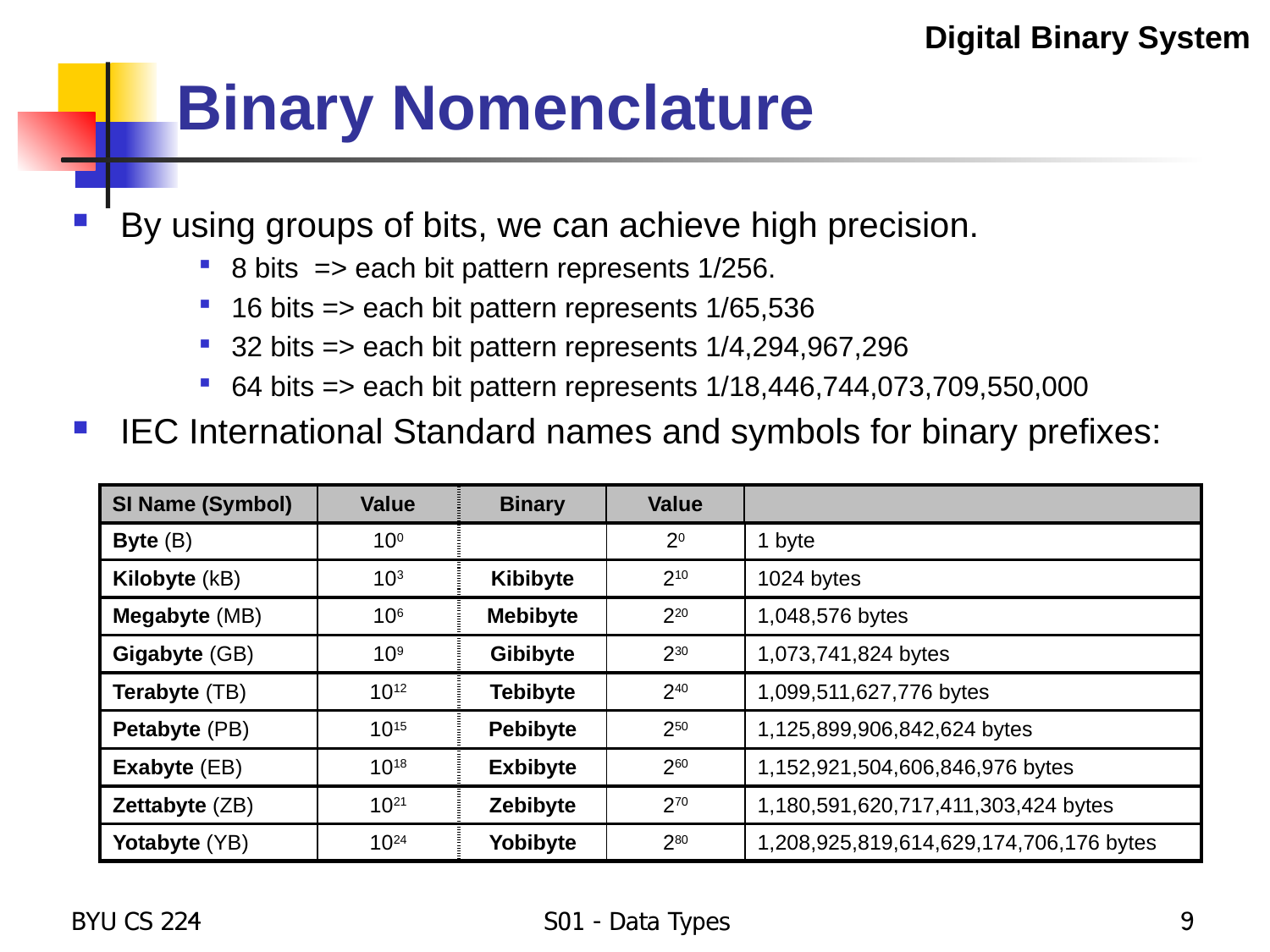

Digital Binary System
# Binary Nomenclature
By using groups of bits, we can achieve high precision.
8 bits  => each bit pattern represents 1/256.
16 bits => each bit pattern represents 1/65,536
32 bits => each bit pattern represents 1/4,294,967,296
64 bits => each bit pattern represents 1/18,446,744,073,709,550,000
IEC International Standard names and symbols for binary prefixes:
| SI Name (Symbol) | Value | Binary | Value |  |
| --- | --- | --- | --- | --- |
| Byte (B) | 100 |  | 20 | 1 byte |
| --- | --- | --- | --- | --- |
| Kilobyte (kB) | 103 | Kibibyte | 210 | 1024 bytes |
| --- | --- | --- | --- | --- |
| Megabyte (MB) | 106 | Mebibyte | 220 | 1,048,576 bytes |
| --- | --- | --- | --- | --- |
| Gigabyte (GB) | 109 | Gibibyte | 230 | 1,073,741,824 bytes |
| --- | --- | --- | --- | --- |
| Terabyte (TB) | 1012 | Tebibyte | 240 | 1,099,511,627,776 bytes |
| --- | --- | --- | --- | --- |
| Petabyte (PB) | 1015 | Pebibyte | 250 | 1,125,899,906,842,624 bytes |
| --- | --- | --- | --- | --- |
| Exabyte (EB) | 1018 | Exbibyte | 260 | 1,152,921,504,606,846,976 bytes |
| --- | --- | --- | --- | --- |
| Zettabyte (ZB) | 1021 | Zebibyte | 270 | 1,180,591,620,717,411,303,424 bytes |
| --- | --- | --- | --- | --- |
| Yotabyte (YB) | 1024 | Yobibyte | 280 | 1,208,925,819,614,629,174,706,176 bytes |
| --- | --- | --- | --- | --- |
BYU CS 224
S01 - Data Types
9